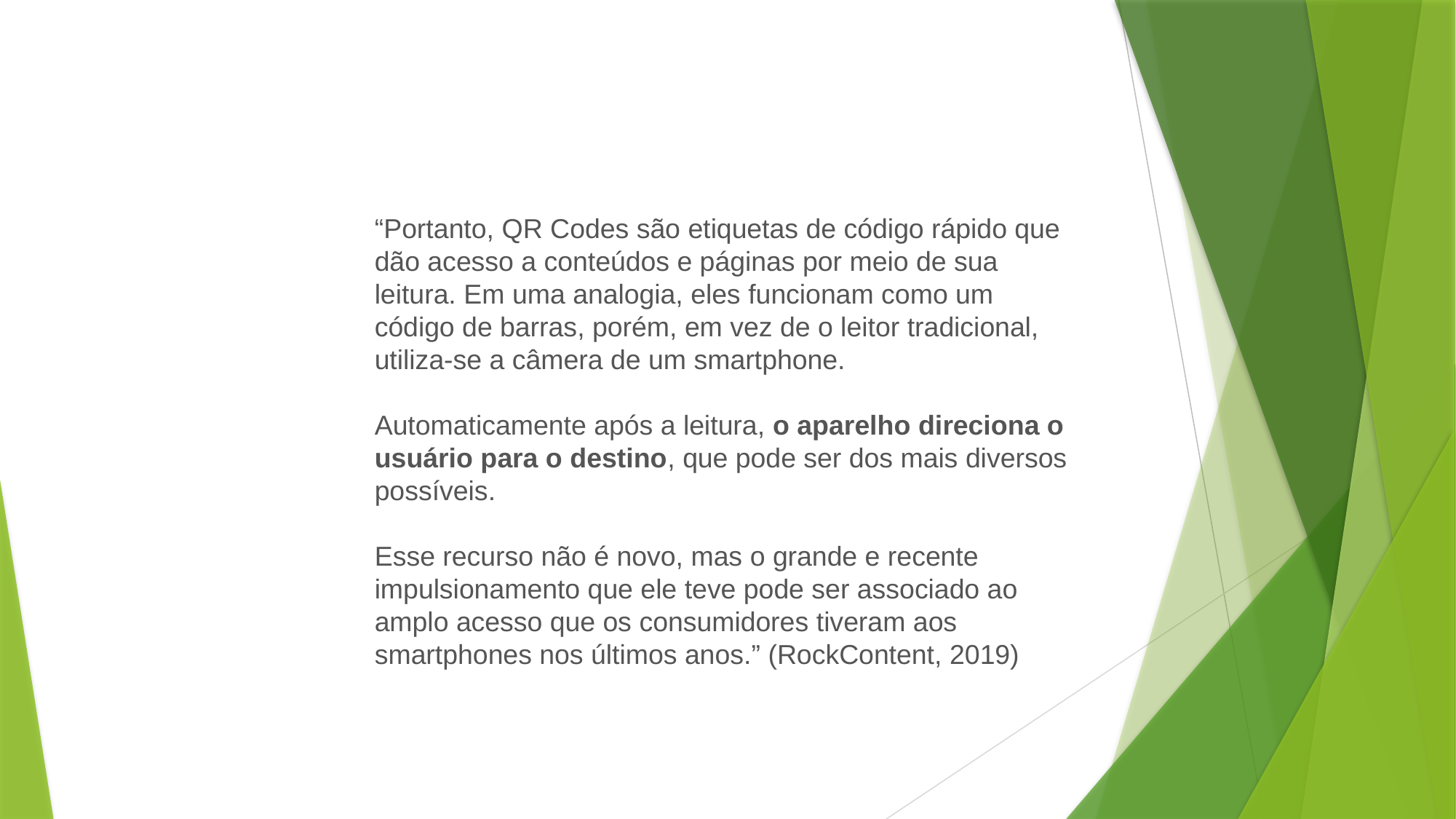

“Portanto, QR Codes são etiquetas de código rápido que dão acesso a conteúdos e páginas por meio de sua leitura. Em uma analogia, eles funcionam como um código de barras, porém, em vez de o leitor tradicional, utiliza-se a câmera de um smartphone.

Automaticamente após a leitura, o aparelho direciona o usuário para o destino, que pode ser dos mais diversos possíveis.

Esse recurso não é novo, mas o grande e recente impulsionamento que ele teve pode ser associado ao amplo acesso que os consumidores tiveram aos smartphones nos últimos anos.” (RockContent, 2019)